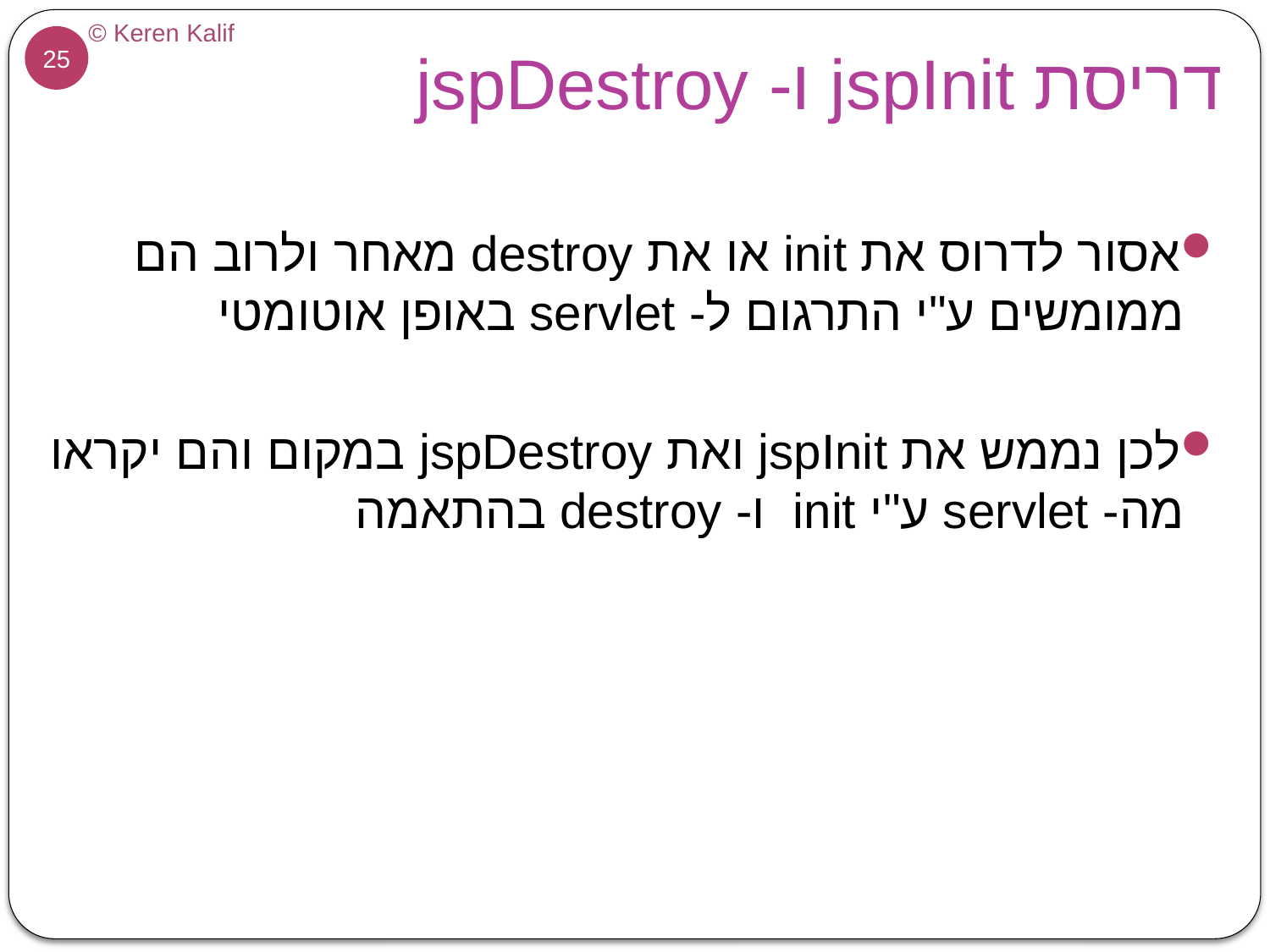

# דריסת jspInit ו- jspDestroy

אסור לדרוס את init או את destroy מאחר ולרוב הם ממומשים ע"י התרגום ל- servlet באופן אוטומטי

לכן נממש את jspInit ואת jspDestroy במקום והם יקראו מה- servlet ע"י init  ו- destroy בהתאמה